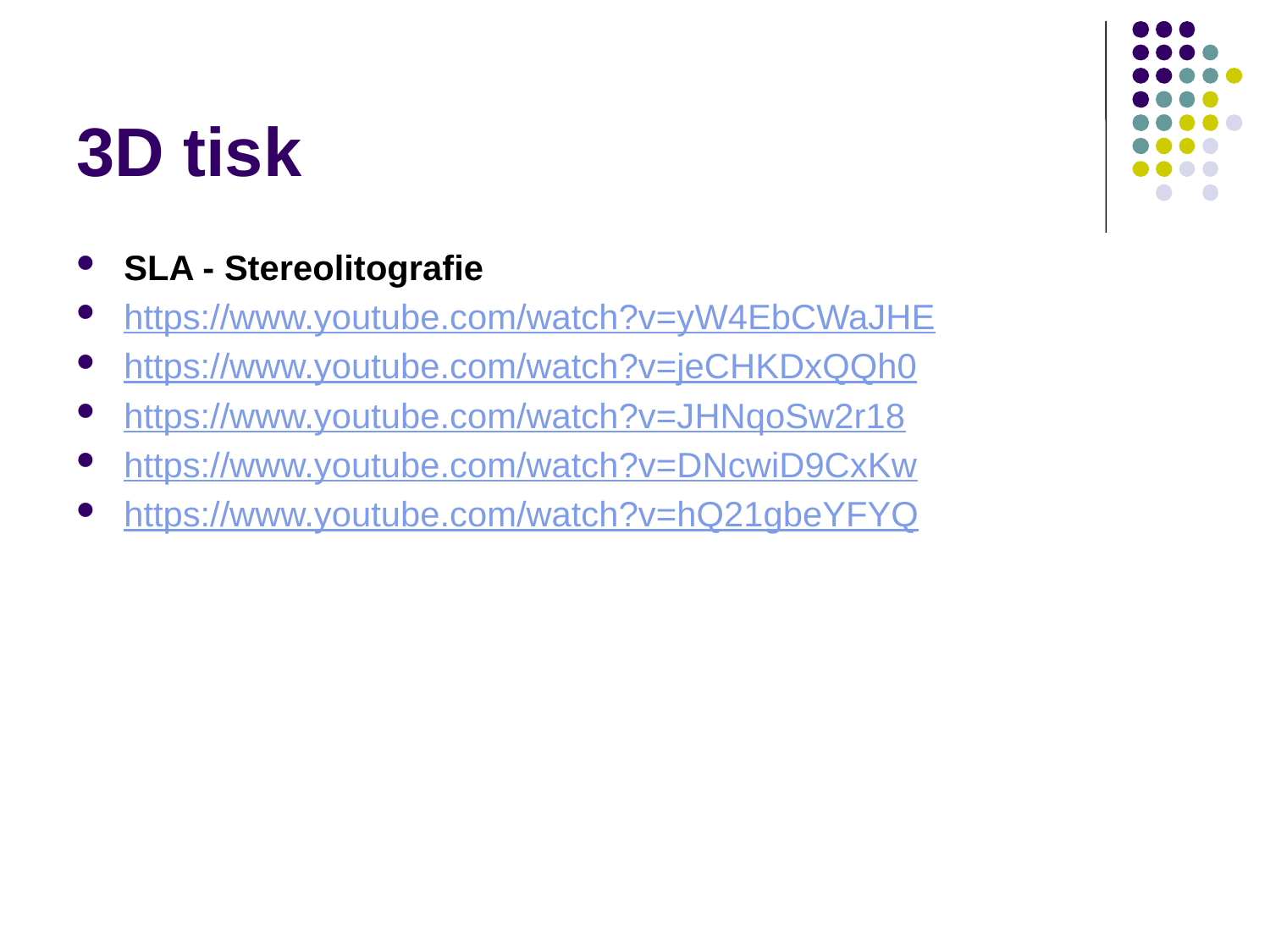

# 3D tisk
SLA - Stereolitografie
https://www.youtube.com/watch?v=yW4EbCWaJHE
https://www.youtube.com/watch?v=jeCHKDxQQh0
https://www.youtube.com/watch?v=JHNqoSw2r18
https://www.youtube.com/watch?v=DNcwiD9CxKw
https://www.youtube.com/watch?v=hQ21gbeYFYQ